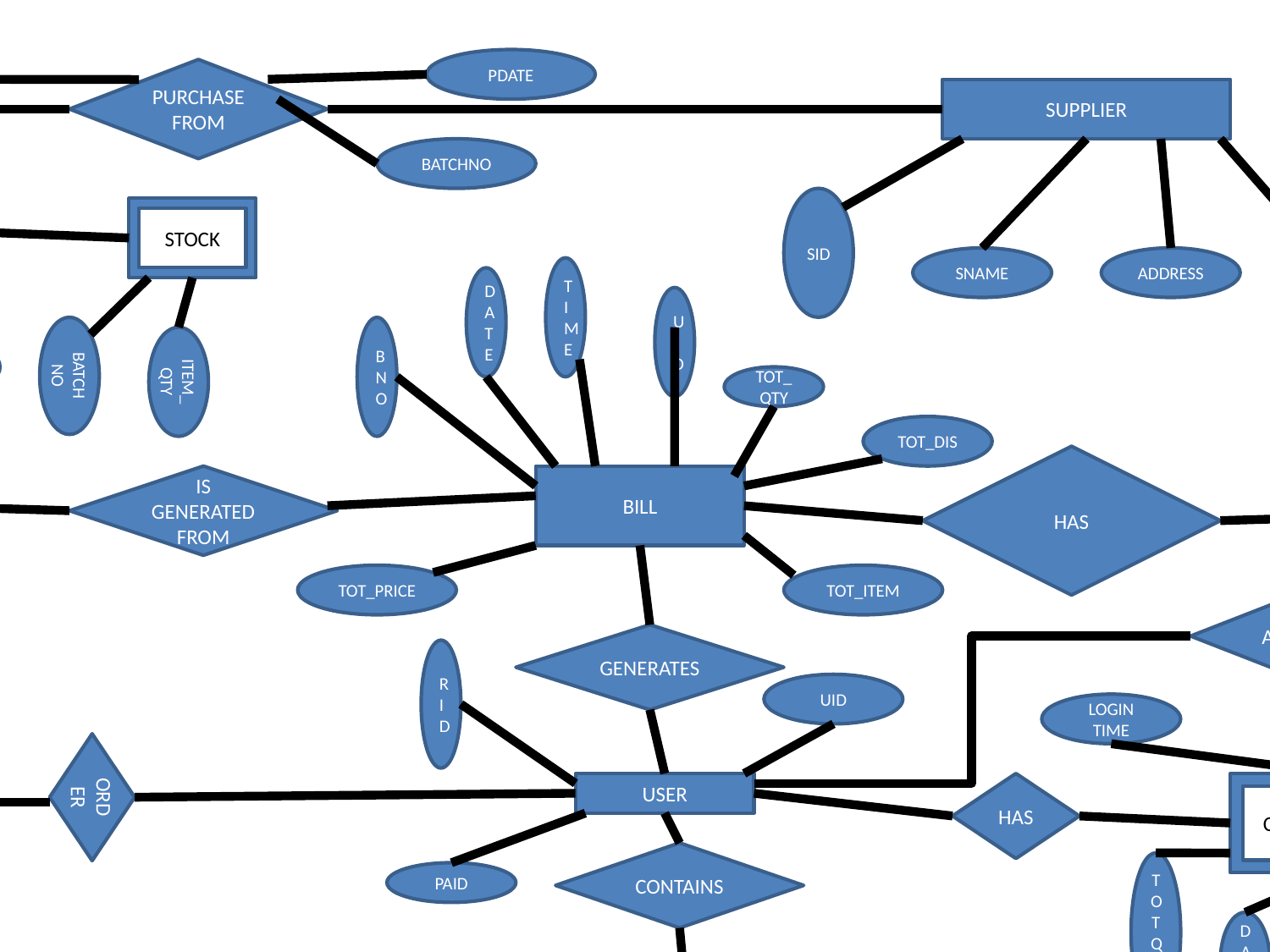

ITEM_QTY
PDATE
PURCHASE
FROM
SUPPLIER
BATCHNO
CONTACT
HAS
SID
STOCK
SNAME
ADDRESS
TIME
DATE
UID
PRICE
ITEM NO
BNO
ITEM NAME
BATCHNO
ITEMNO
QTY
ITEM_QTY
TOT_QTY
TOT_DIS
RETDATE
HAS
ITEMNO
ITEM
IS GENERATED FROM
BILL
BILL DETAILS
TOT_PRICE
TOT_ITEM
C
I
D
ACCEPTS
UNITQTY
VALIDITY
I
CUTOFF
DIS
GENERATES
RETURN ITEM
RID
UID
LOGIN TIME
HAS
TOT SALES
BNO
ORDER
CID
USER
HAS
CASHIER DETAILS
CNAME
CONTAINS
TOT QTY
PAID
CATEGORY
DATE
LOGOUTTIME
RID
ROLE
RNAME